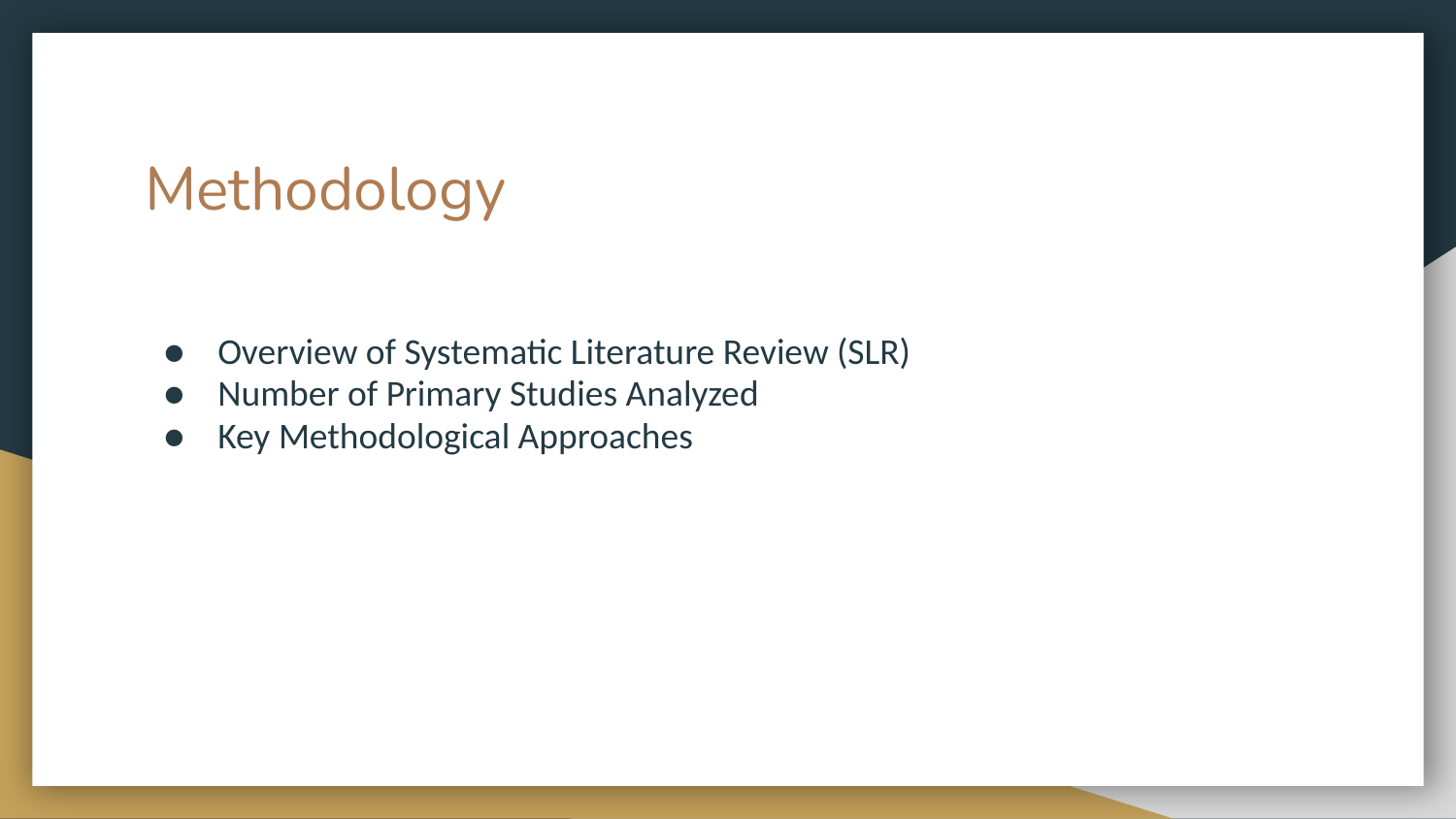

# Methodology
Overview of Systematic Literature Review (SLR)
Number of Primary Studies Analyzed
Key Methodological Approaches